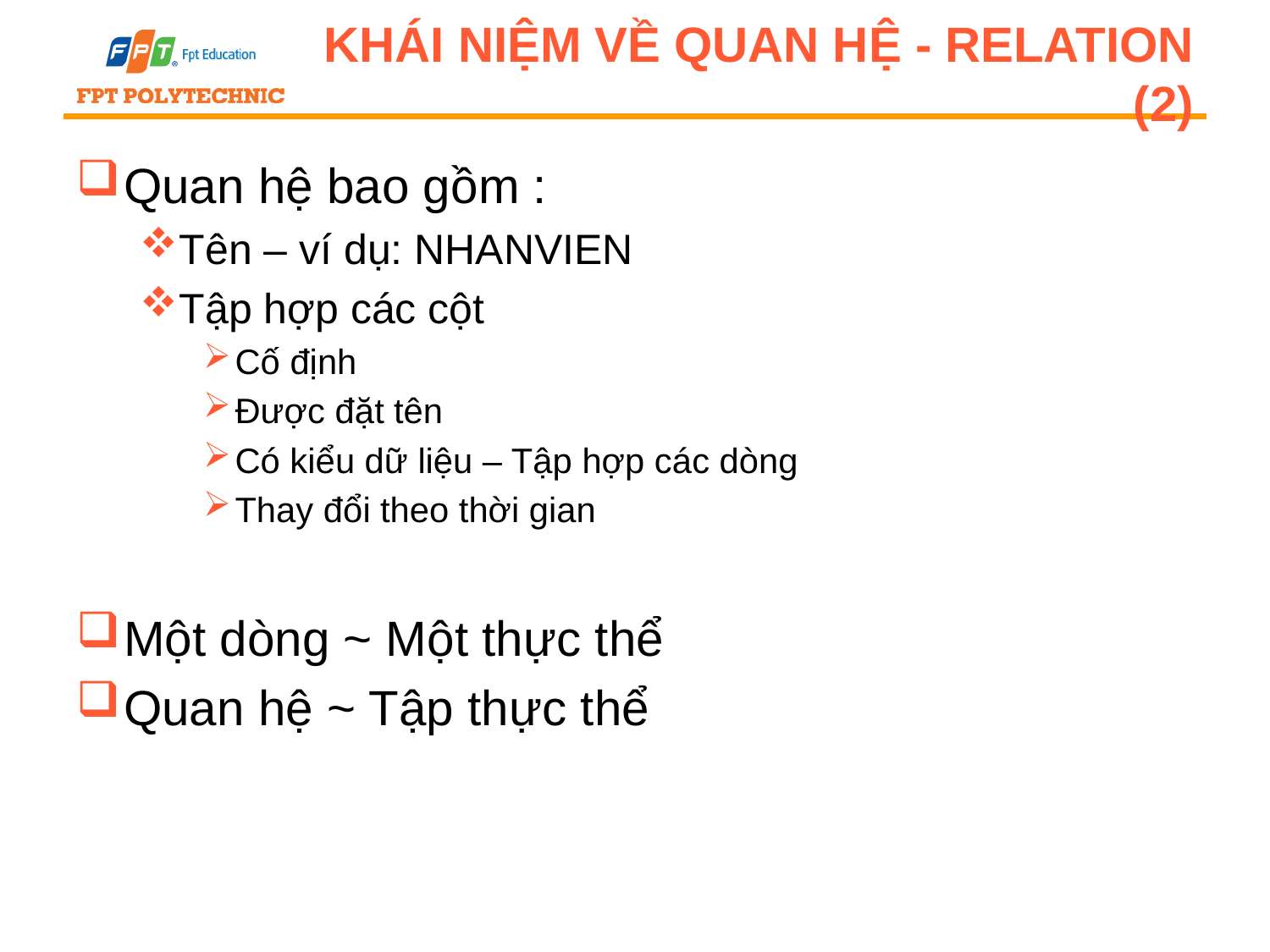

# Khái Niệm về quan hệ - Relation (2)
Quan hệ bao gồm :
Tên – ví dụ: NHANVIEN
Tập hợp các cột
Cố định
Được đặt tên
Có kiểu dữ liệu – Tập hợp các dòng
Thay đổi theo thời gian

Một dòng ~ Một thực thể
Quan hệ ~ Tập thực thể